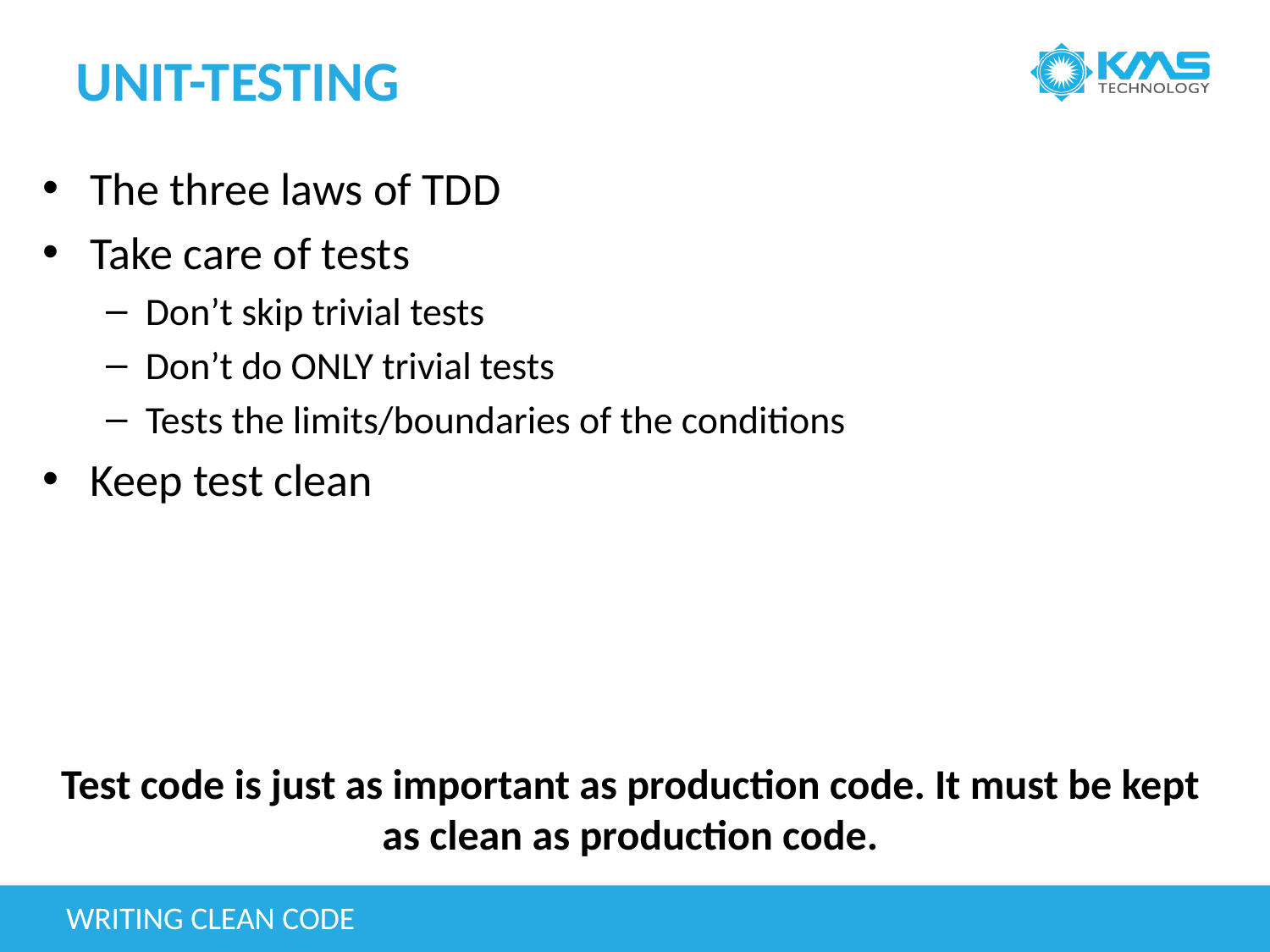

# Unit-Testing
The three laws of TDD
Take care of tests
Don’t skip trivial tests
Don’t do ONLY trivial tests
Tests the limits/boundaries of the conditions
Keep test clean
Test code is just as important as production code. It must be kept as clean as production code.
Writing Clean Code